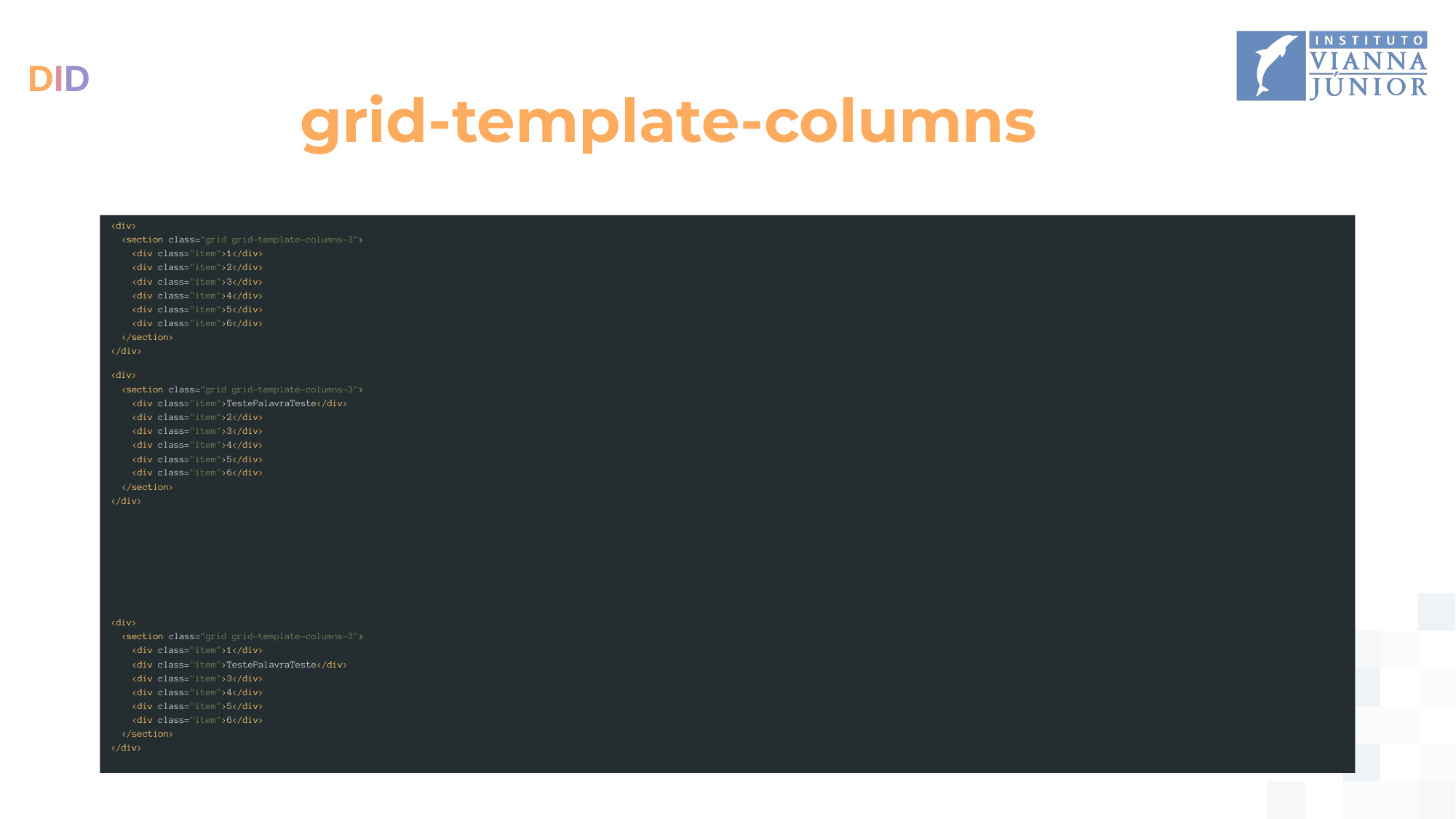

# grid-template-columns
<div>
  <section class="grid grid-template-columns-3">
    <div class="item">1</div>
    <div class="item">2</div>
    <div class="item">3</div>
    <div class="item">4</div>
    <div class="item">5</div>
    <div class="item">6</div>
  </section>
</div>
<div>
  <section class="grid grid-template-columns-3">
    <div class="item">TestePalavraTeste</div>
    <div class="item">2</div>
    <div class="item">3</div>
    <div class="item">4</div>
    <div class="item">5</div>
    <div class="item">6</div>
  </section>
</div>

<div>
  <section class="grid grid-template-columns-3">
    <div class="item">1</div>
    <div class="item">TestePalavraTeste</div>
    <div class="item">3</div>
    <div class="item">4</div>
    <div class="item">5</div>
    <div class="item">6</div>
  </section>
</div>